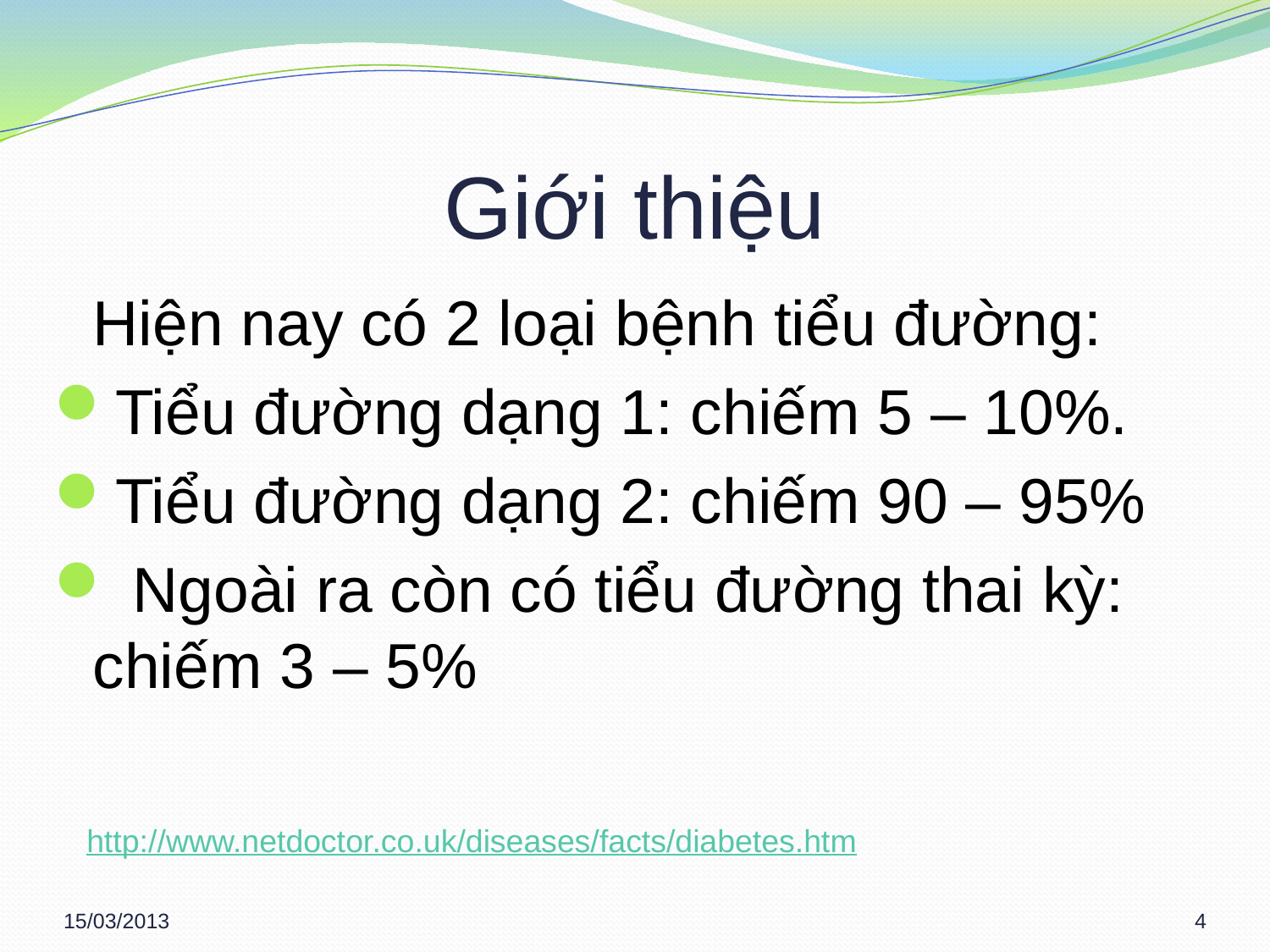

# Giới thiệu
	Hiện nay có 2 loại bệnh tiểu đường:
Tiểu đường dạng 1: chiếm 5 – 10%.
Tiểu đường dạng 2: chiếm 90 – 95%
 Ngoài ra còn có tiểu đường thai kỳ: chiếm 3 – 5%
http://www.netdoctor.co.uk/diseases/facts/diabetes.htm
15/03/2013
4